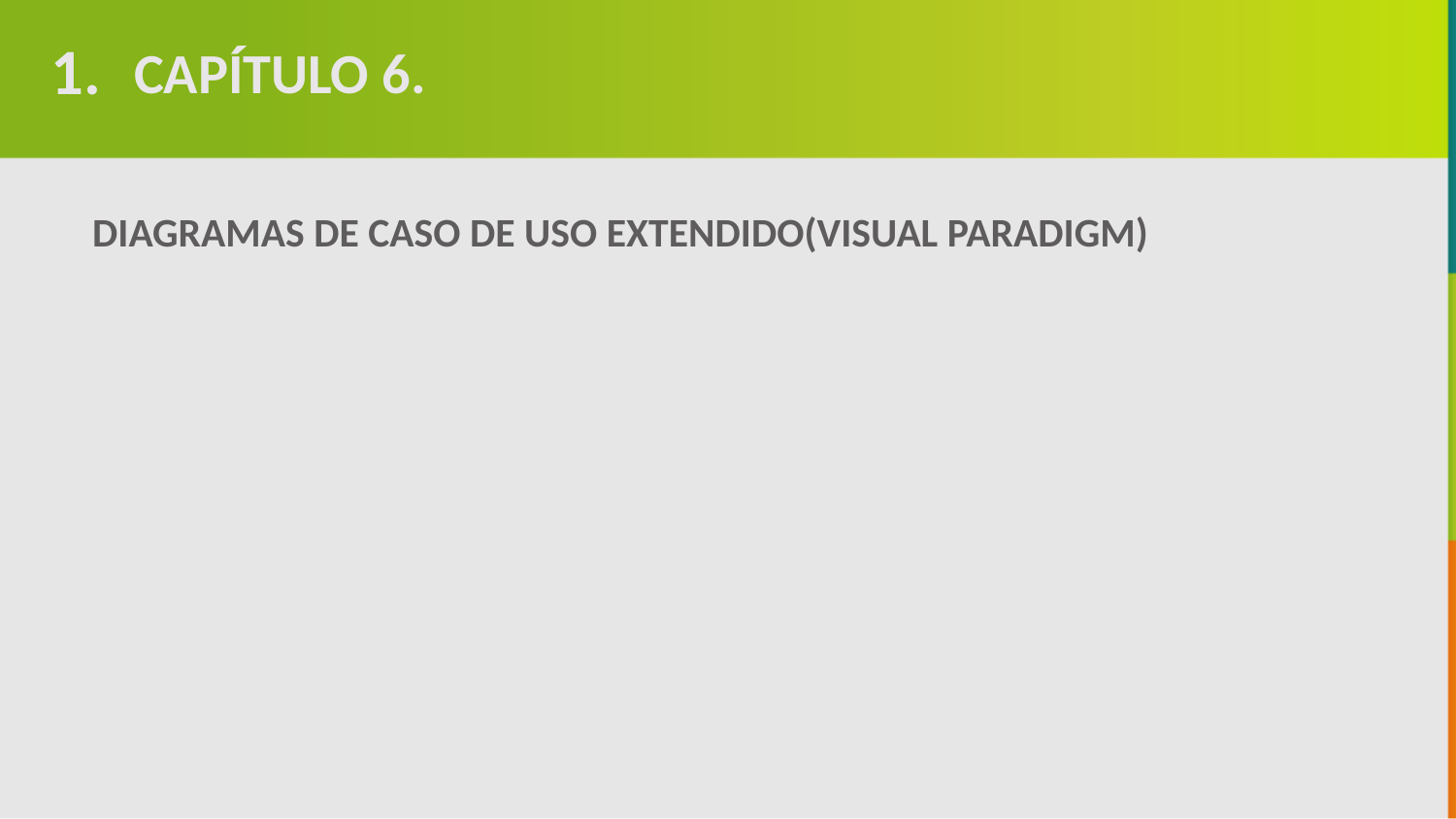

1.
CAPÍTULO 6.
DIAGRAMAS DE CASO DE USO EXTENDIDO(VISUAL PARADIGM)